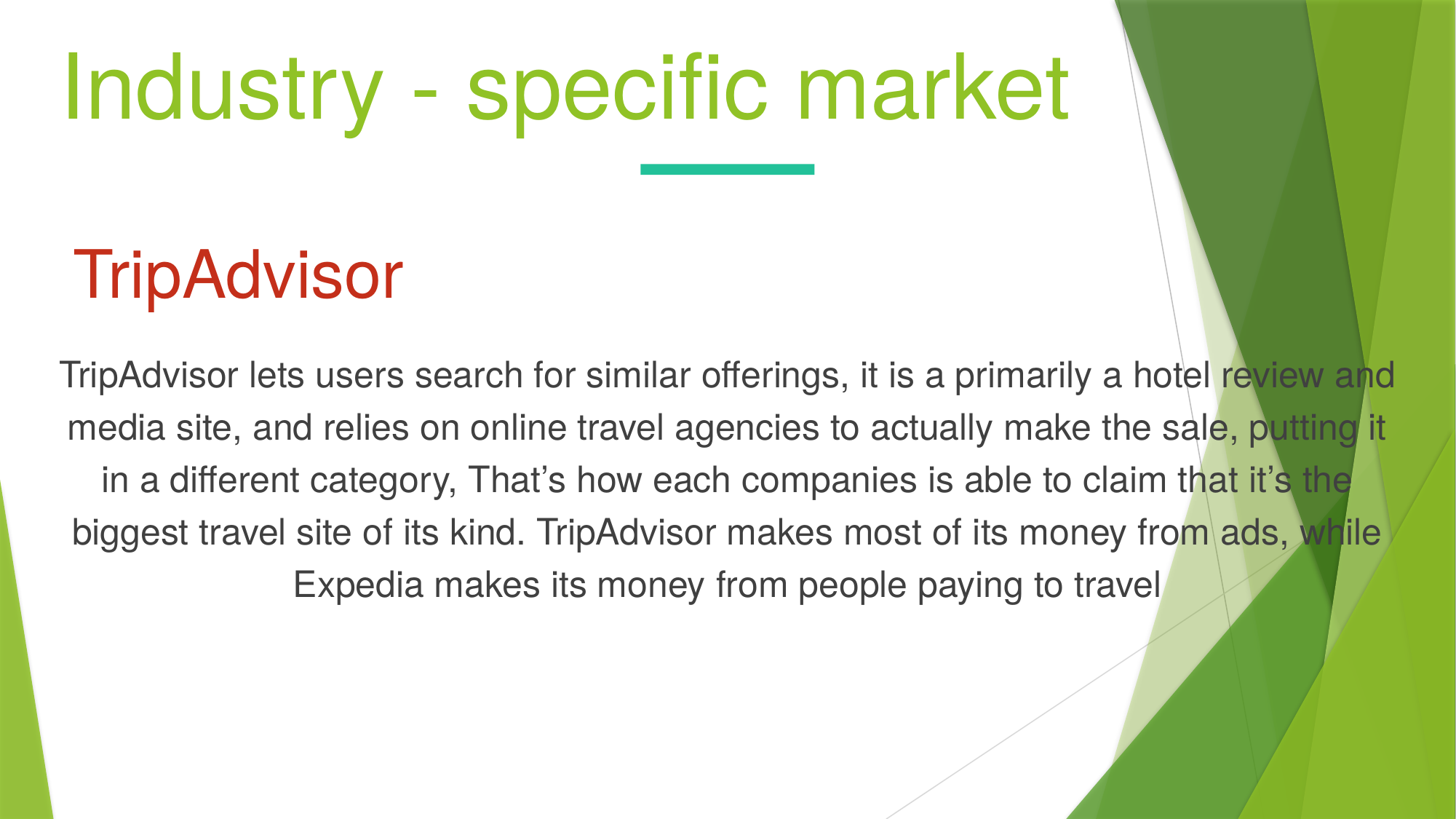

Industry - specific market

TripAdvisor
TripAdvisor lets users search for similar offerings, it is a primarily a hotel review and media site, and relies on online travel agencies to actually make the sale, putting it in a different category, That’s how each companies is able to claim that it’s the biggest travel site of its kind. TripAdvisor makes most of its money from ads, while Expedia makes its money from people paying to travel